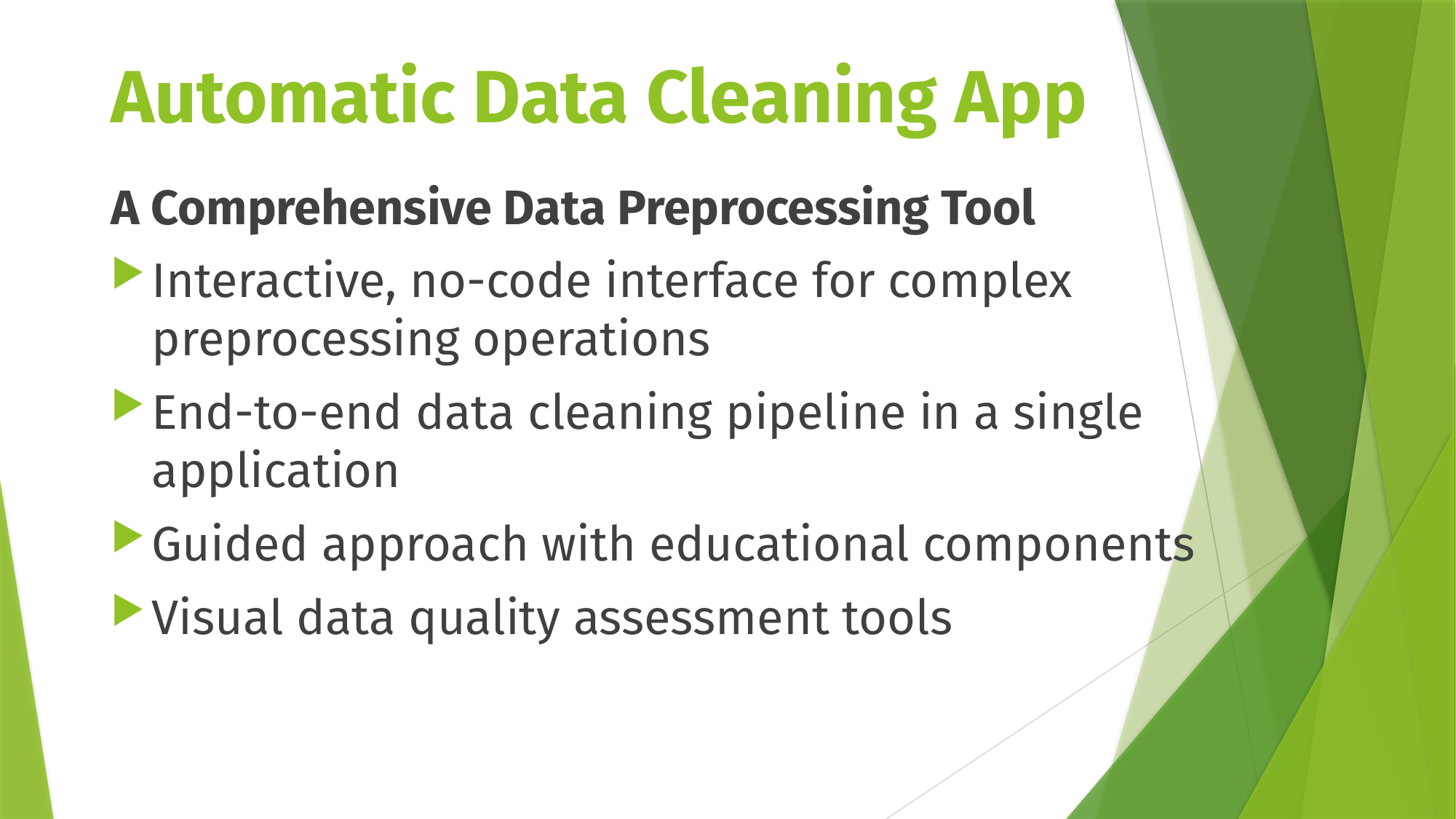

# Automatic Data Cleaning App
A Comprehensive Data Preprocessing Tool
Interactive, no-code interface for complex preprocessing operations
End-to-end data cleaning pipeline in a single application
Guided approach with educational components
Visual data quality assessment tools